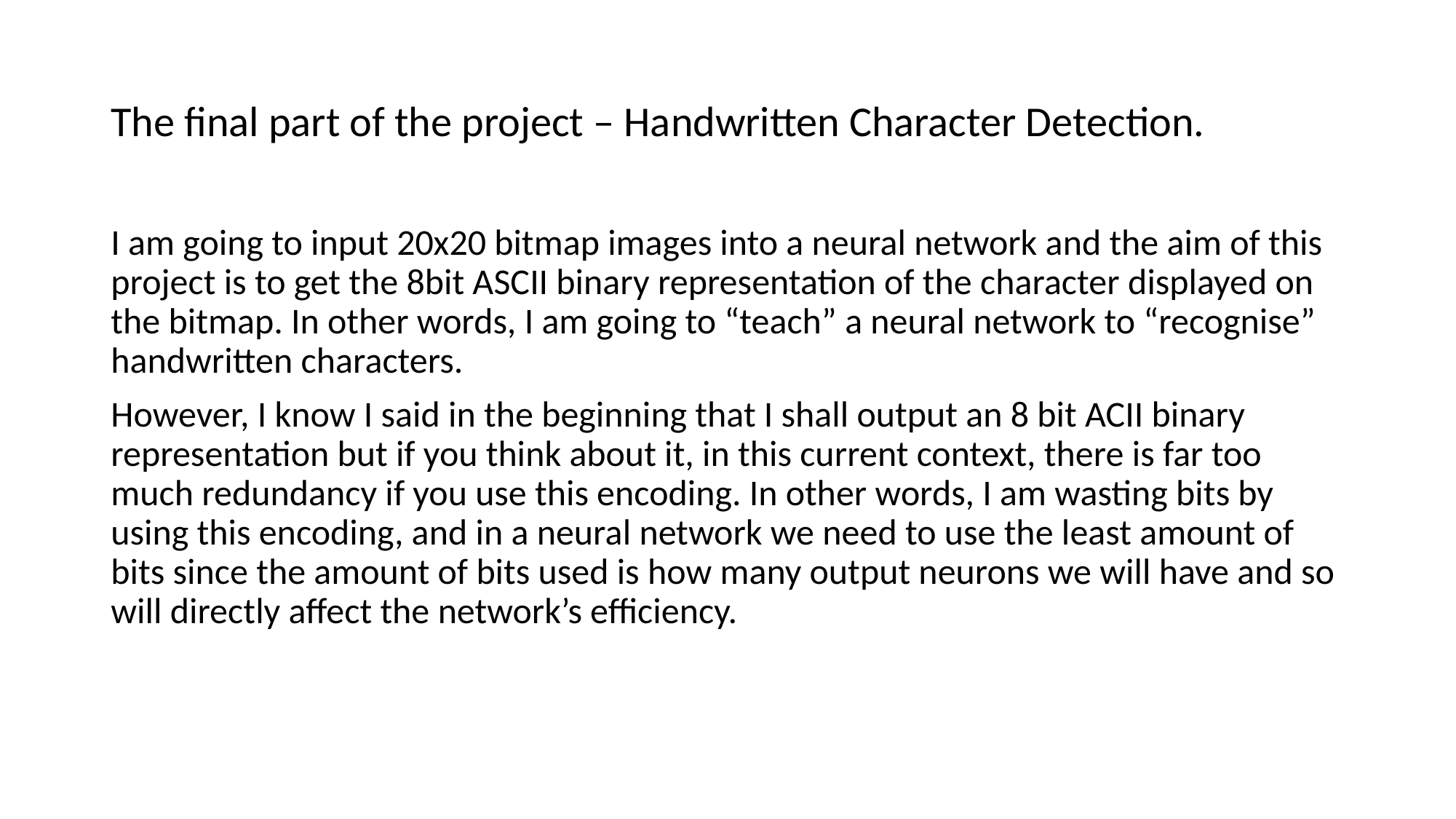

# The final part of the project – Handwritten Character Detection.
I am going to input 20x20 bitmap images into a neural network and the aim of this project is to get the 8bit ASCII binary representation of the character displayed on the bitmap. In other words, I am going to “teach” a neural network to “recognise” handwritten characters.
However, I know I said in the beginning that I shall output an 8 bit ACII binary representation but if you think about it, in this current context, there is far too much redundancy if you use this encoding. In other words, I am wasting bits by using this encoding, and in a neural network we need to use the least amount of bits since the amount of bits used is how many output neurons we will have and so will directly affect the network’s efficiency.